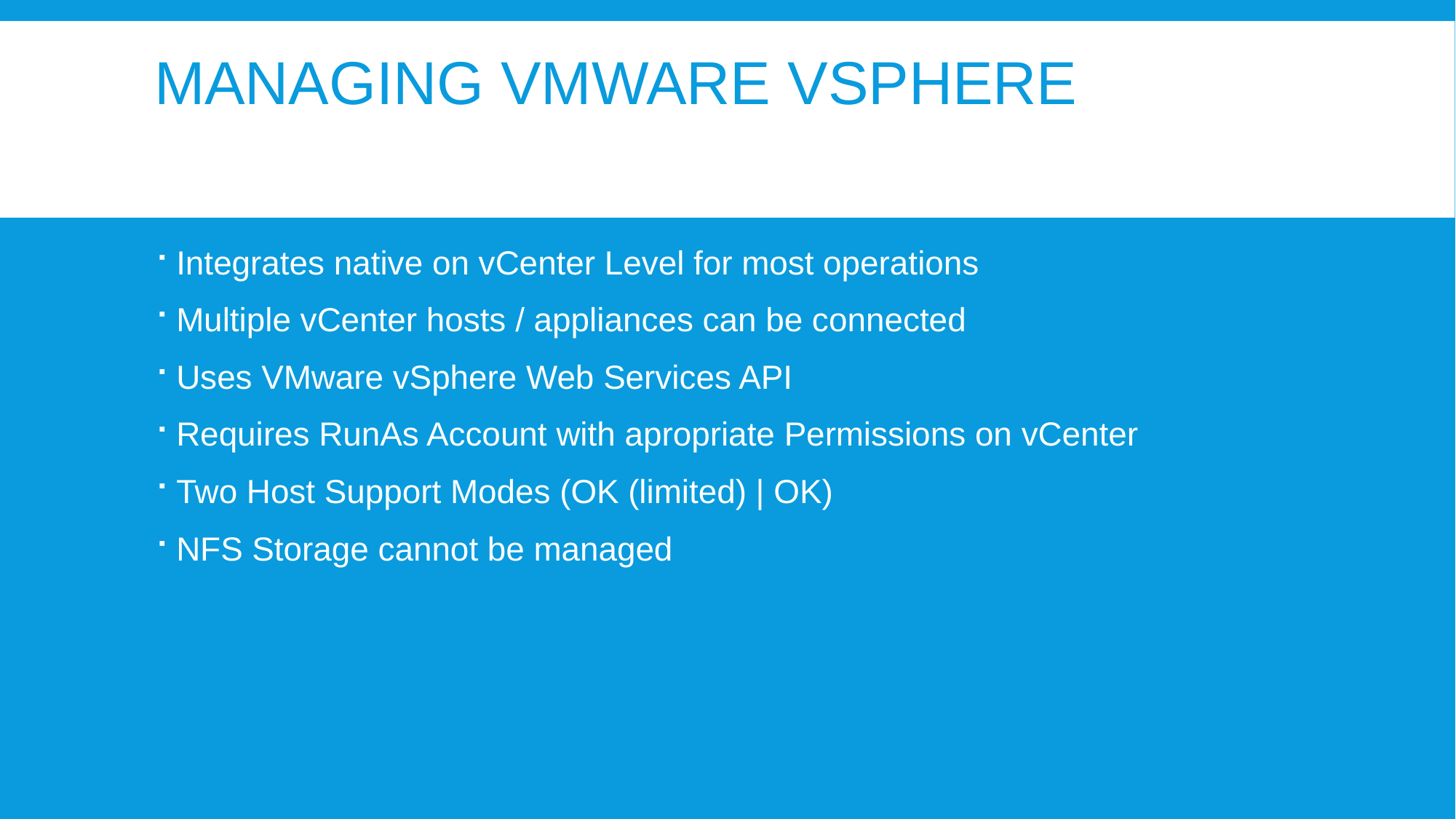

# Managing VMware vsphere
Integrates native on vCenter Level for most operations
Multiple vCenter hosts / appliances can be connected
Uses VMware vSphere Web Services API
Requires RunAs Account with apropriate Permissions on vCenter
Two Host Support Modes (OK (limited) | OK)
NFS Storage cannot be managed